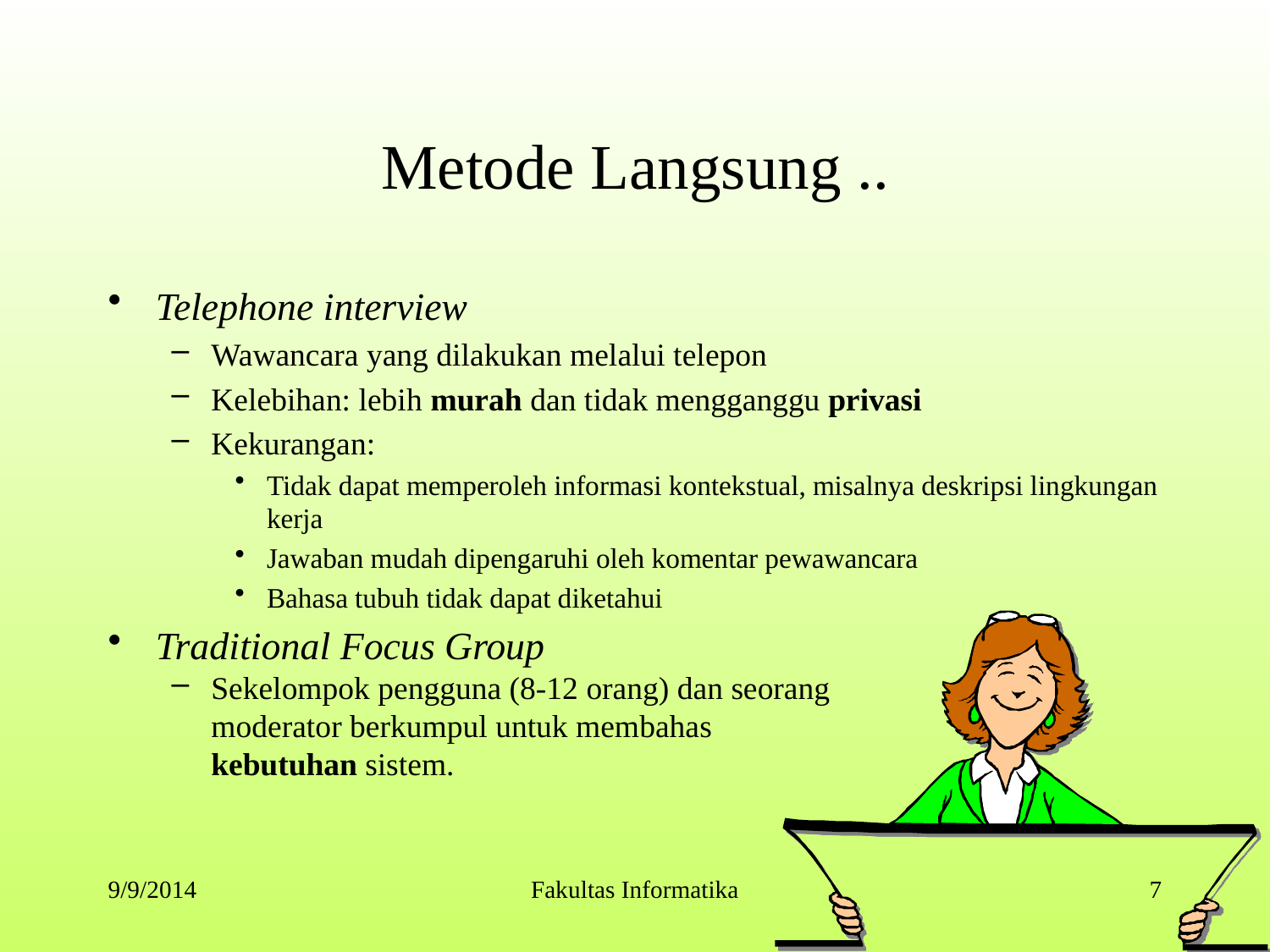

# Metode Langsung ..
Telephone interview
Wawancara yang dilakukan melalui telepon
Kelebihan: lebih murah dan tidak mengganggu privasi
Kekurangan:
Tidak dapat memperoleh informasi kontekstual, misalnya deskripsi lingkungan kerja
Jawaban mudah dipengaruhi oleh komentar pewawancara
Bahasa tubuh tidak dapat diketahui
Traditional Focus Group
Sekelompok pengguna (8-12 orang) dan seorang
	moderator berkumpul untuk membahas
	kebutuhan sistem.
9/9/2014
Fakultas Informatika
7